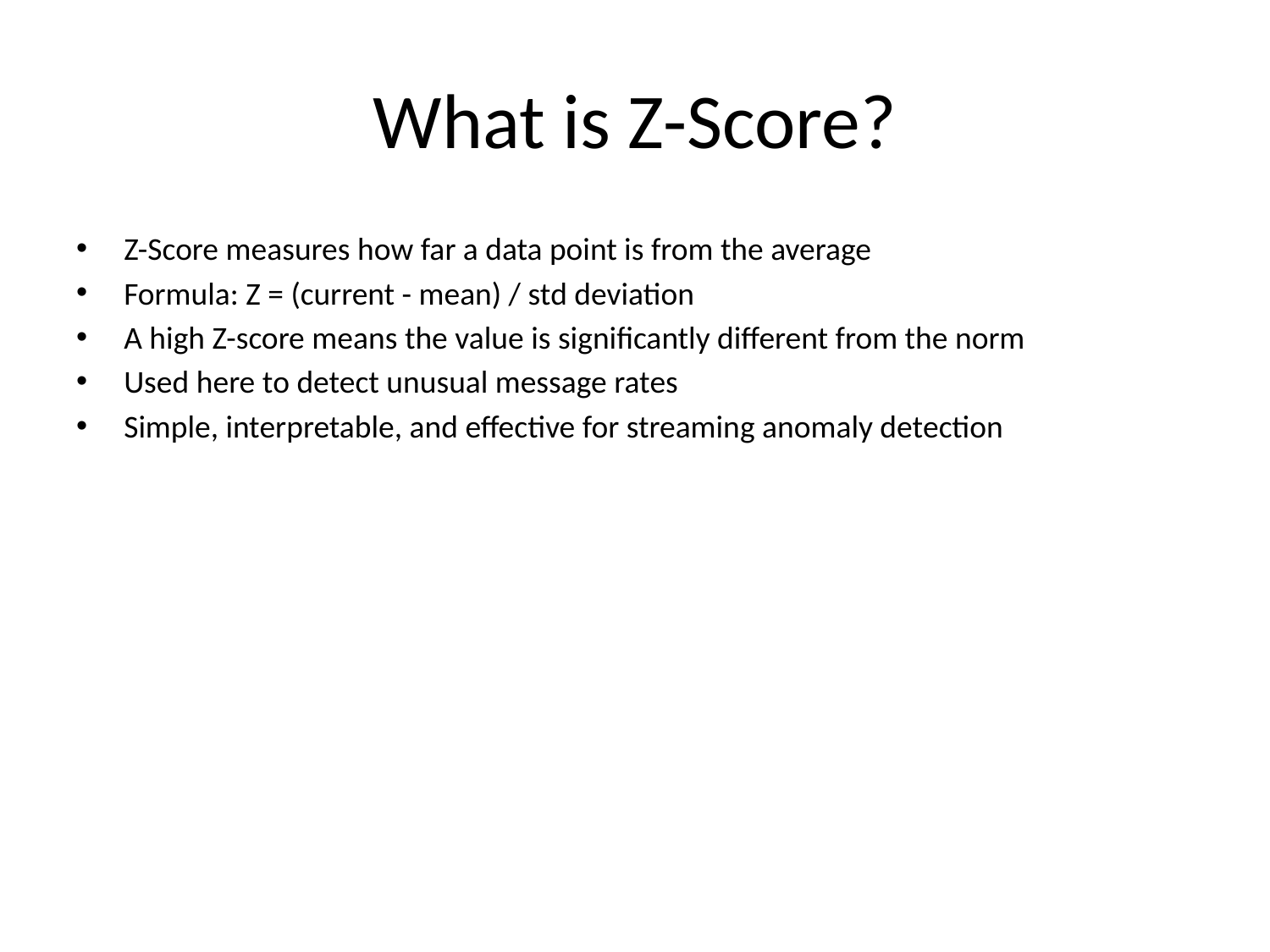

# What is Z-Score?
Z-Score measures how far a data point is from the average
Formula: Z = (current - mean) / std deviation
A high Z-score means the value is significantly different from the norm
Used here to detect unusual message rates
Simple, interpretable, and effective for streaming anomaly detection